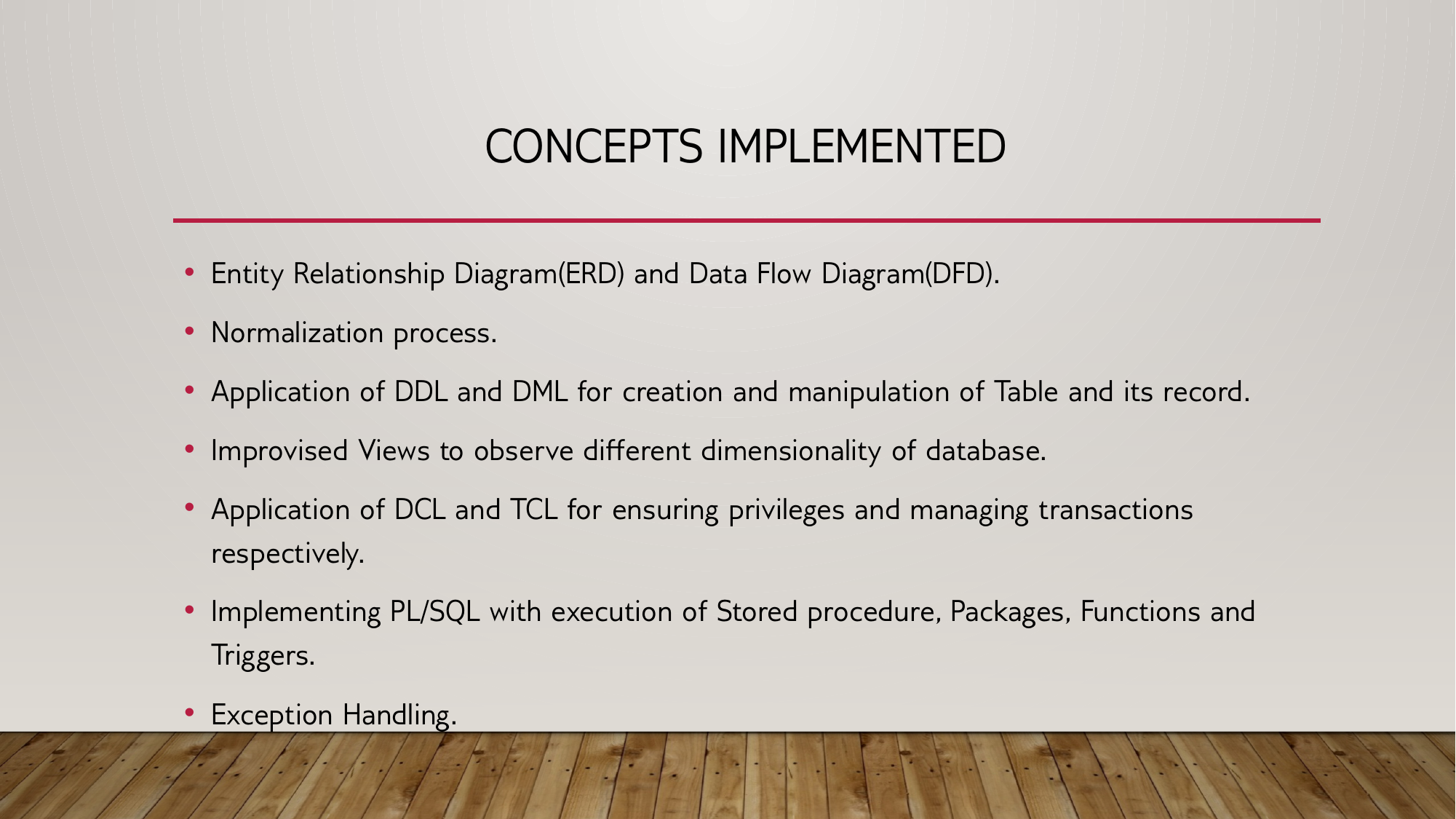

# Concepts Implemented
Entity Relationship Diagram(ERD) and Data Flow Diagram(DFD).
Normalization process.
Application of DDL and DML for creation and manipulation of Table and its record.
Improvised Views to observe different dimensionality of database.
Application of DCL and TCL for ensuring privileges and managing transactions respectively.
Implementing PL/SQL with execution of Stored procedure, Packages, Functions and Triggers.
Exception Handling.